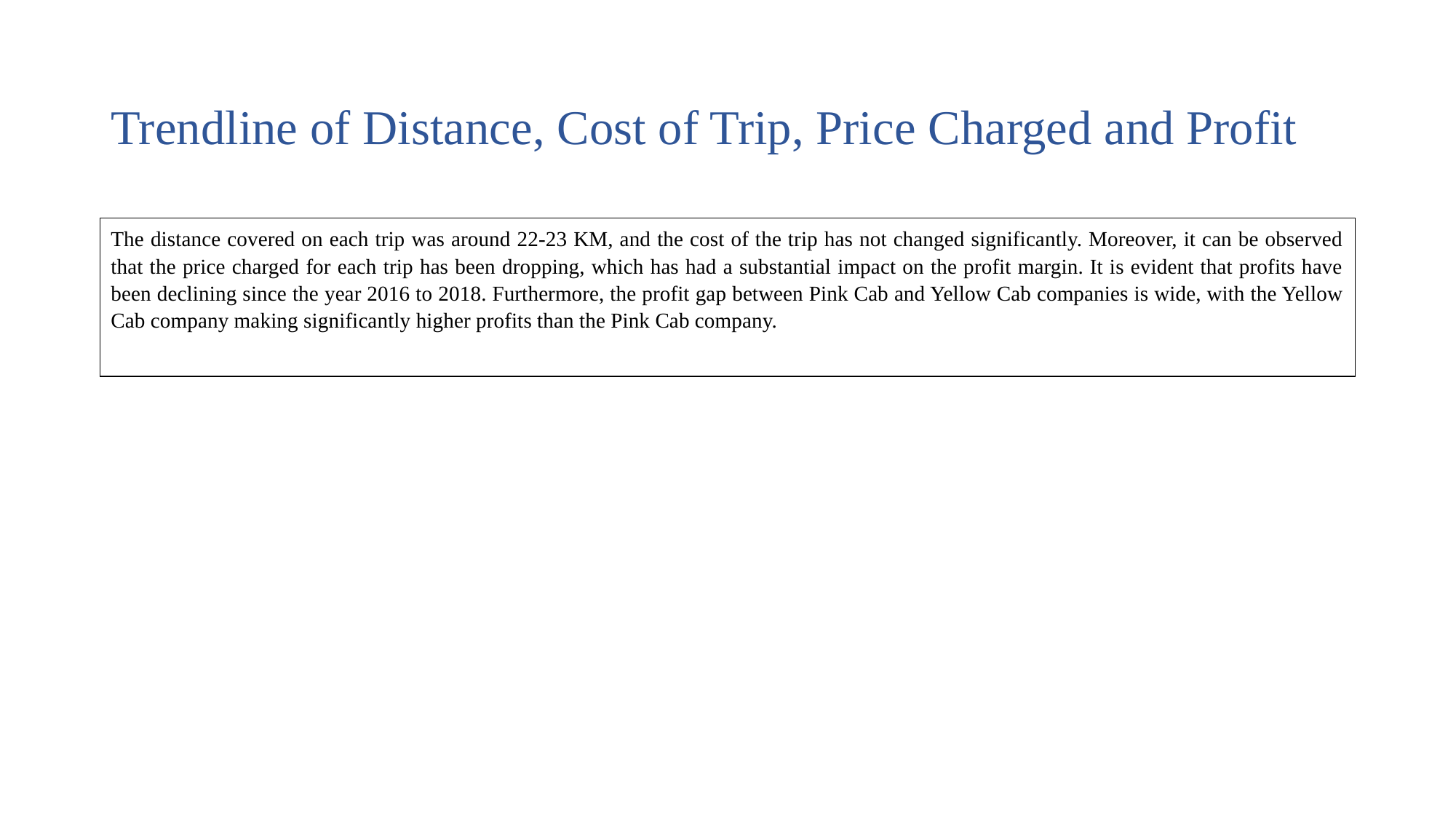

# Trendline of Distance, Cost of Trip, Price Charged and Profit
The distance covered on each trip was around 22-23 KM, and the cost of the trip has not changed significantly. Moreover, it can be observed that the price charged for each trip has been dropping, which has had a substantial impact on the profit margin. It is evident that profits have been declining since the year 2016 to 2018. Furthermore, the profit gap between Pink Cab and Yellow Cab companies is wide, with the Yellow Cab company making significantly higher profits than the Pink Cab company.